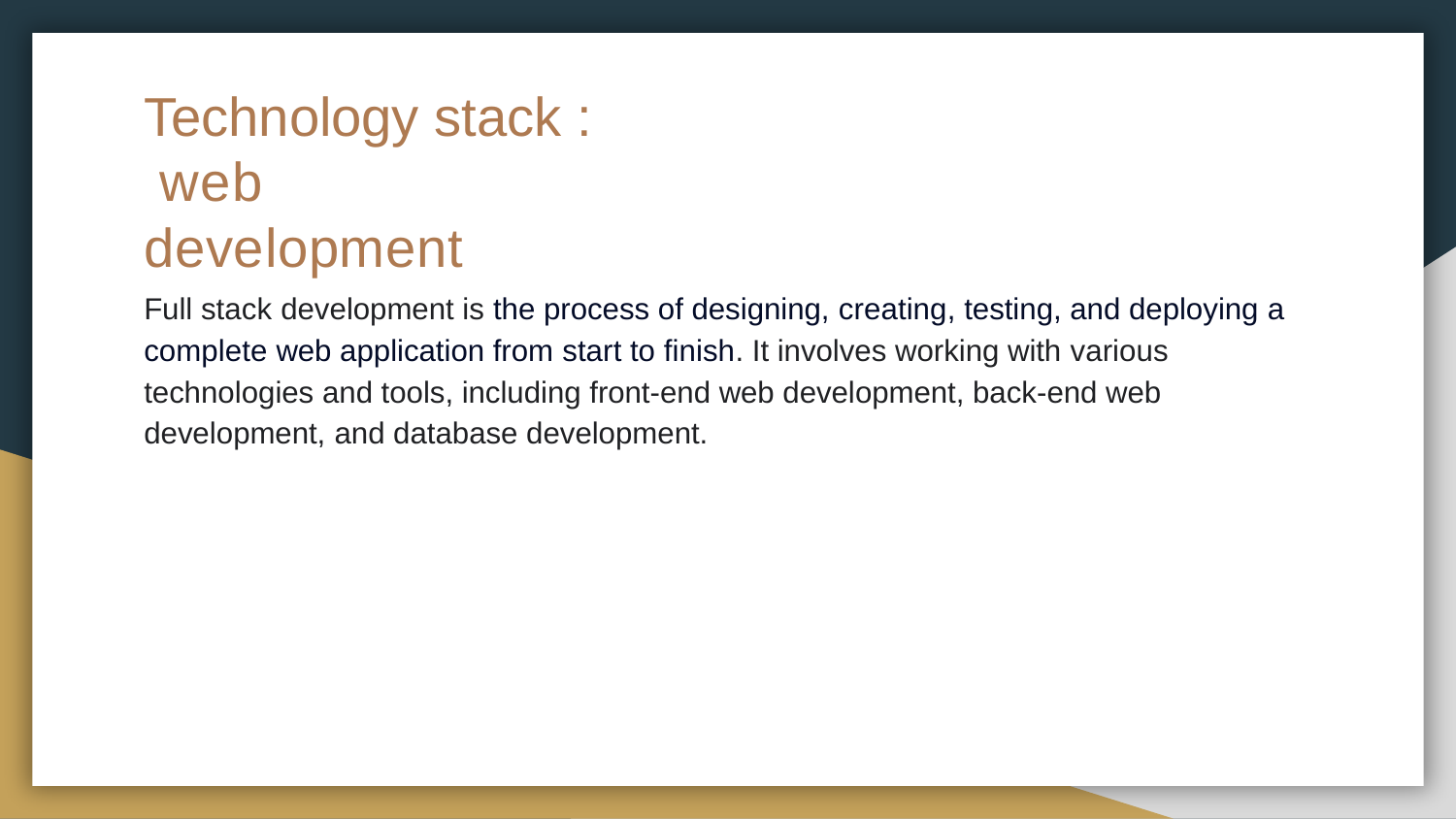

# Technology stack :  web development
Full stack development is the process of designing, creating, testing, and deploying a  complete web application from start to finish. It involves working with various  technologies and tools, including front-end web development, back-end web  development, and database development.